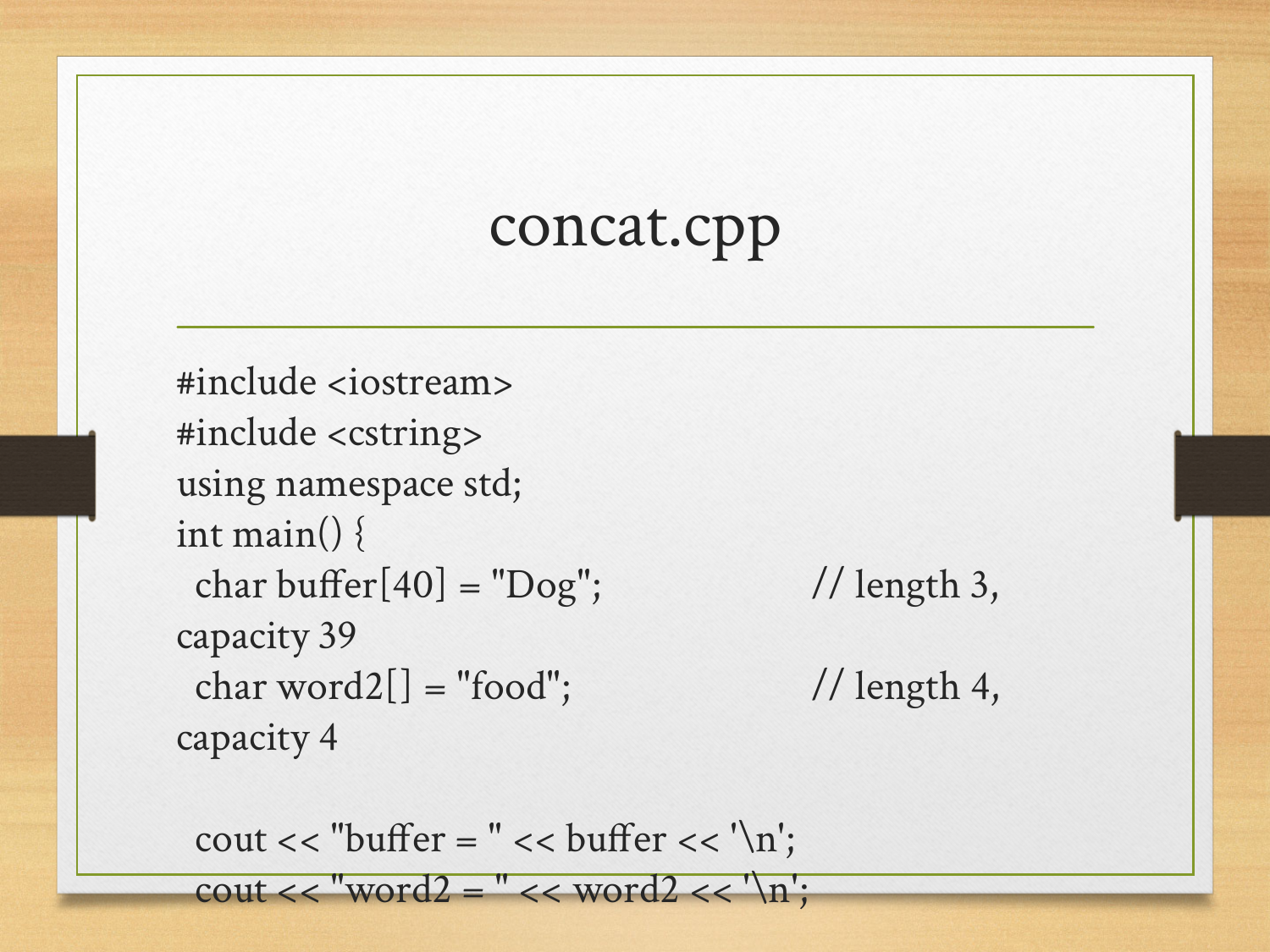

# concat.cpp
#include <iostream>
#include <cstring>
using namespace std;
int main() {
  char buffer[40] = "Dog";		// length 3, capacity 39
  char word2[] = "food";		// length 4, capacity 4

  cout << "buffer = " << buffer << '\n';
  cout << "word2 = " << word2 << '\n';